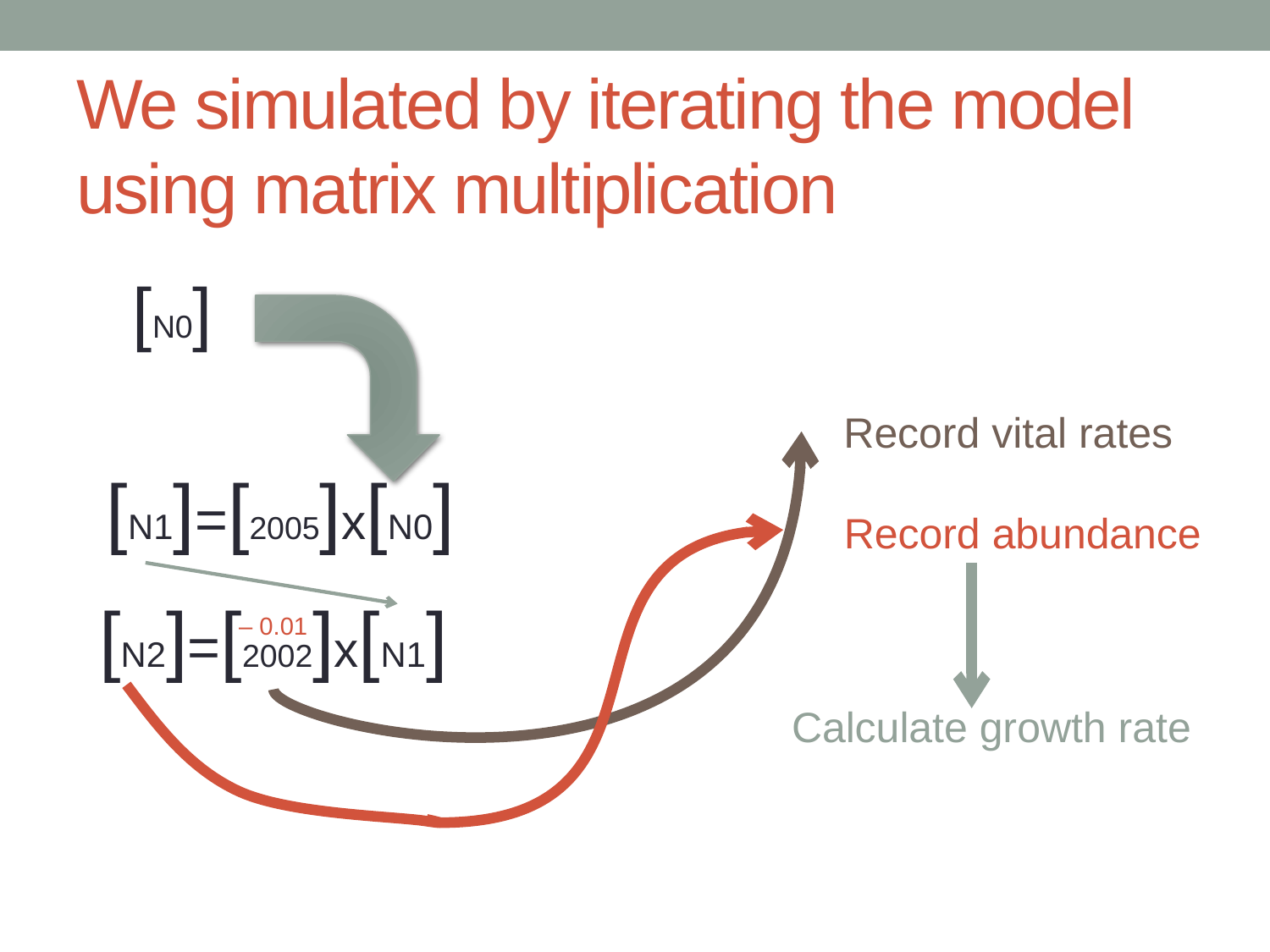

# We simulated by iterating the model using matrix multiplication
[N0]

Record vital rates
[N1]=[2005]x[N0]
Record abundance
[N2]=[2002]x[N1]
– 0.01

Calculate growth rate